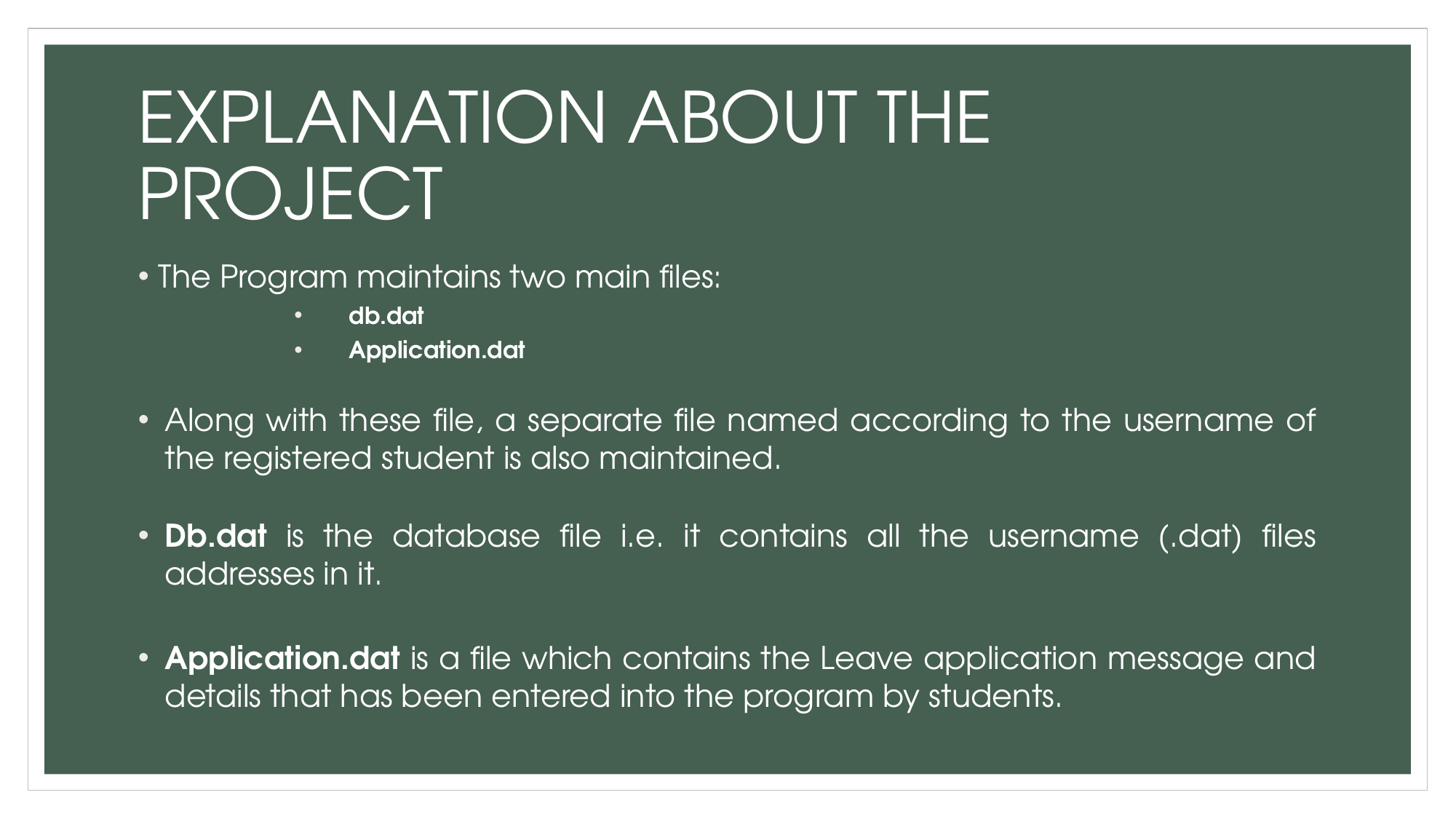

# EXPLANATION ABOUT THE PROJECT
The Program maintains two main files:
db.dat
Application.dat

Along with these file, a separate file named according to the username of the registered student is also maintained.

Db.dat is the database file i.e. it contains all the username (.dat) files addresses in it.

Application.dat is a file which contains the Leave application message and details that has been entered into the program by students.